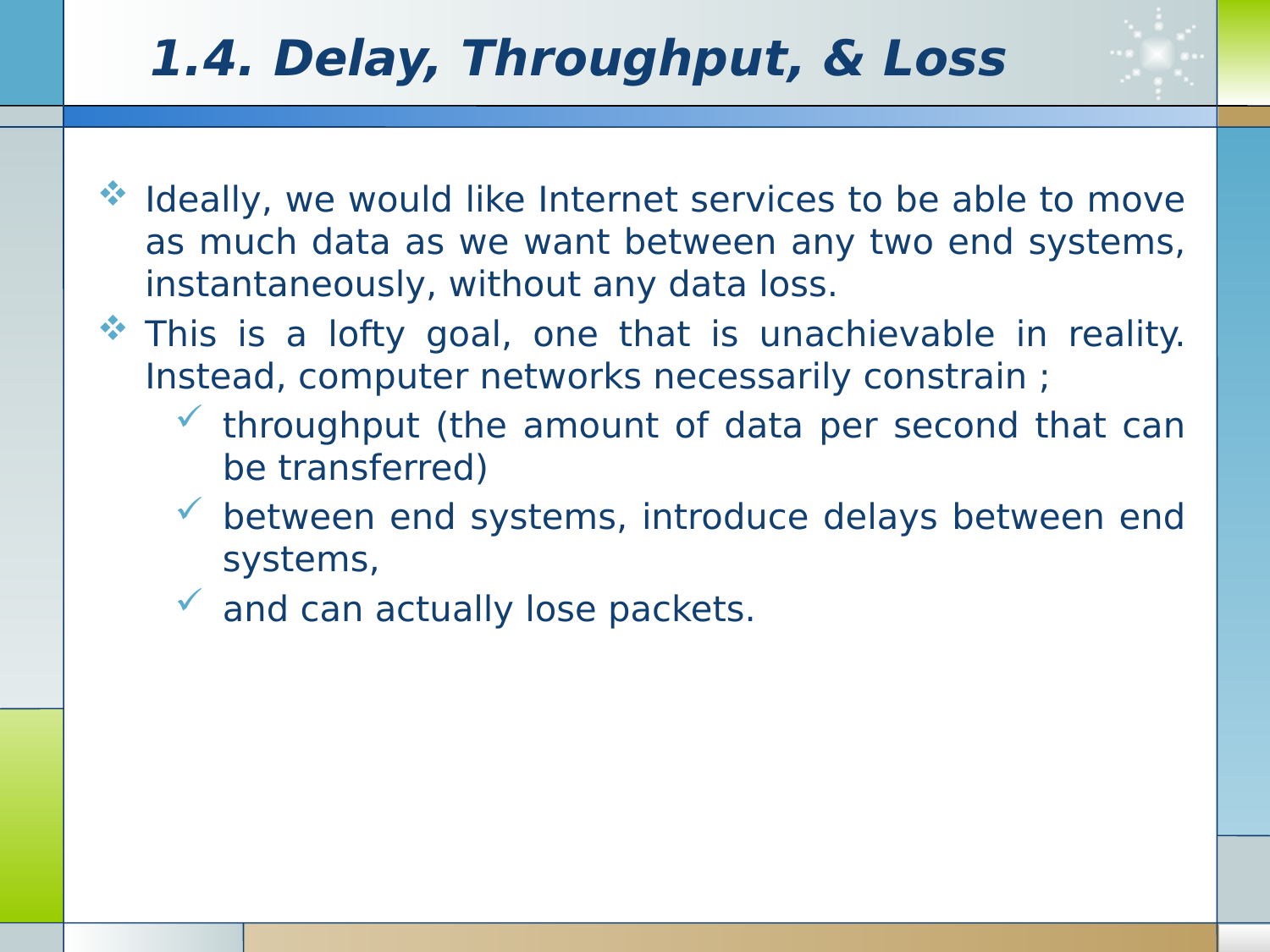

# 1.4. Delay, Throughput, & Loss
Ideally, we would like Internet services to be able to move as much data as we want between any two end systems, instantaneously, without any data loss.
This is a lofty goal, one that is unachievable in reality. Instead, computer networks necessarily constrain ;
throughput (the amount of data per second that can be transferred)
between end systems, introduce delays between end systems,
and can actually lose packets.